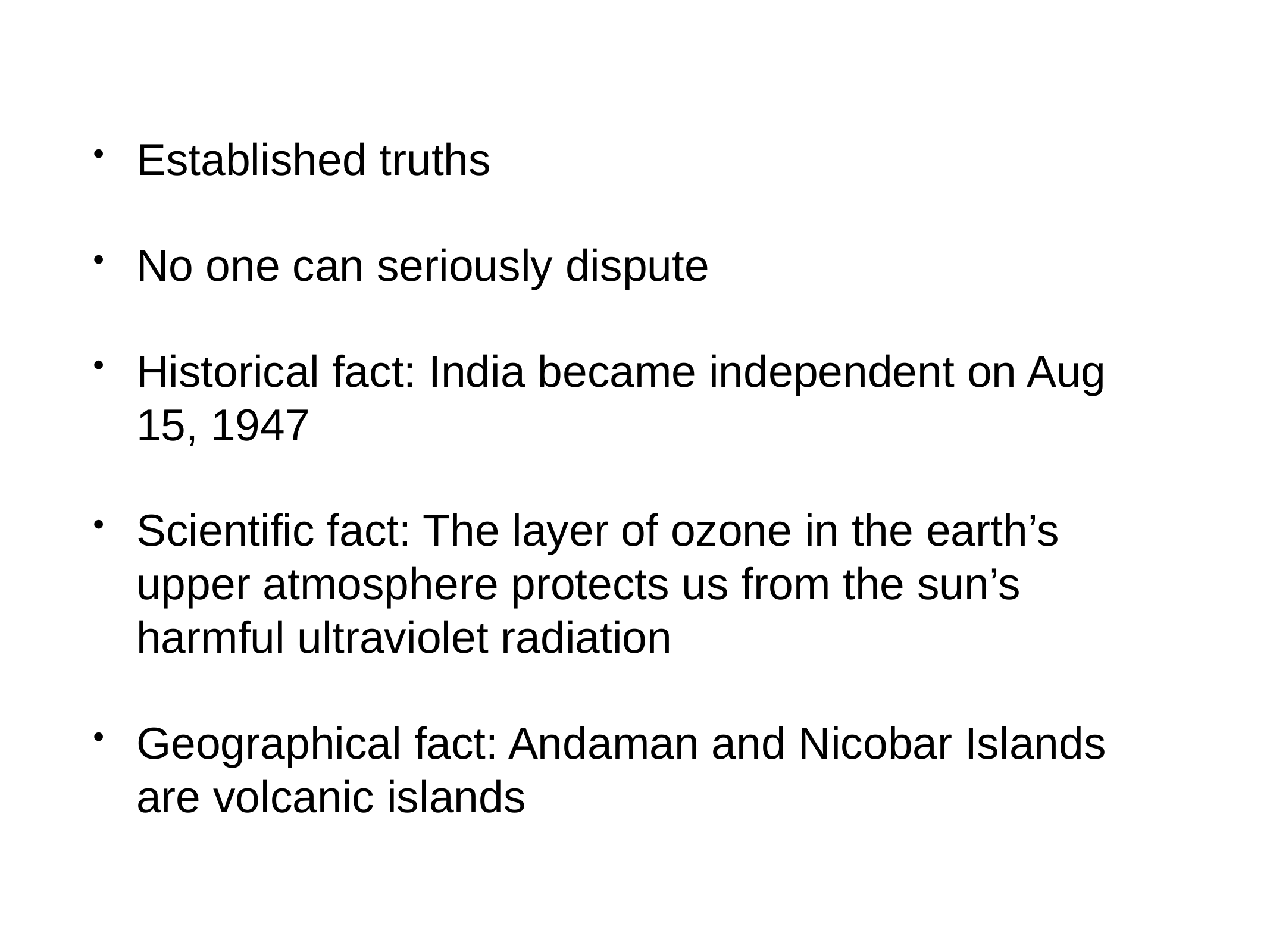

Established truths
No one can seriously dispute
Historical fact: India became independent on Aug 15, 1947
Scientific fact: The layer of ozone in the earth’s upper atmosphere protects us from the sun’s harmful ultraviolet radiation
Geographical fact: Andaman and Nicobar Islands are volcanic islands